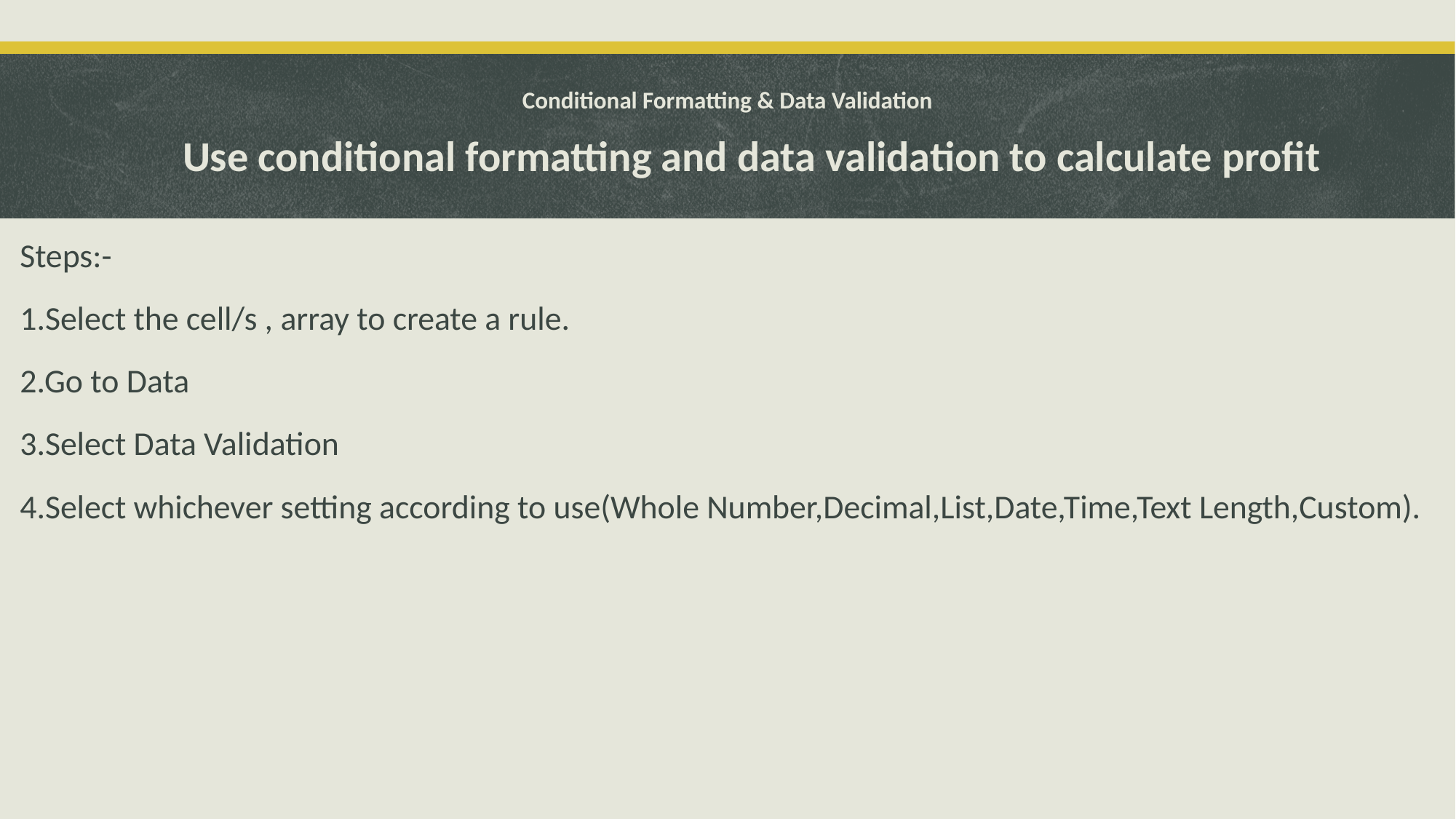

# Conditional Formatting & Data Validation
Use conditional formatting and data validation to calculate profit
Steps:-
1.Select the cell/s , array to create a rule.
2.Go to Data
3.Select Data Validation
4.Select whichever setting according to use(Whole Number,Decimal,List,Date,Time,Text Length,Custom).